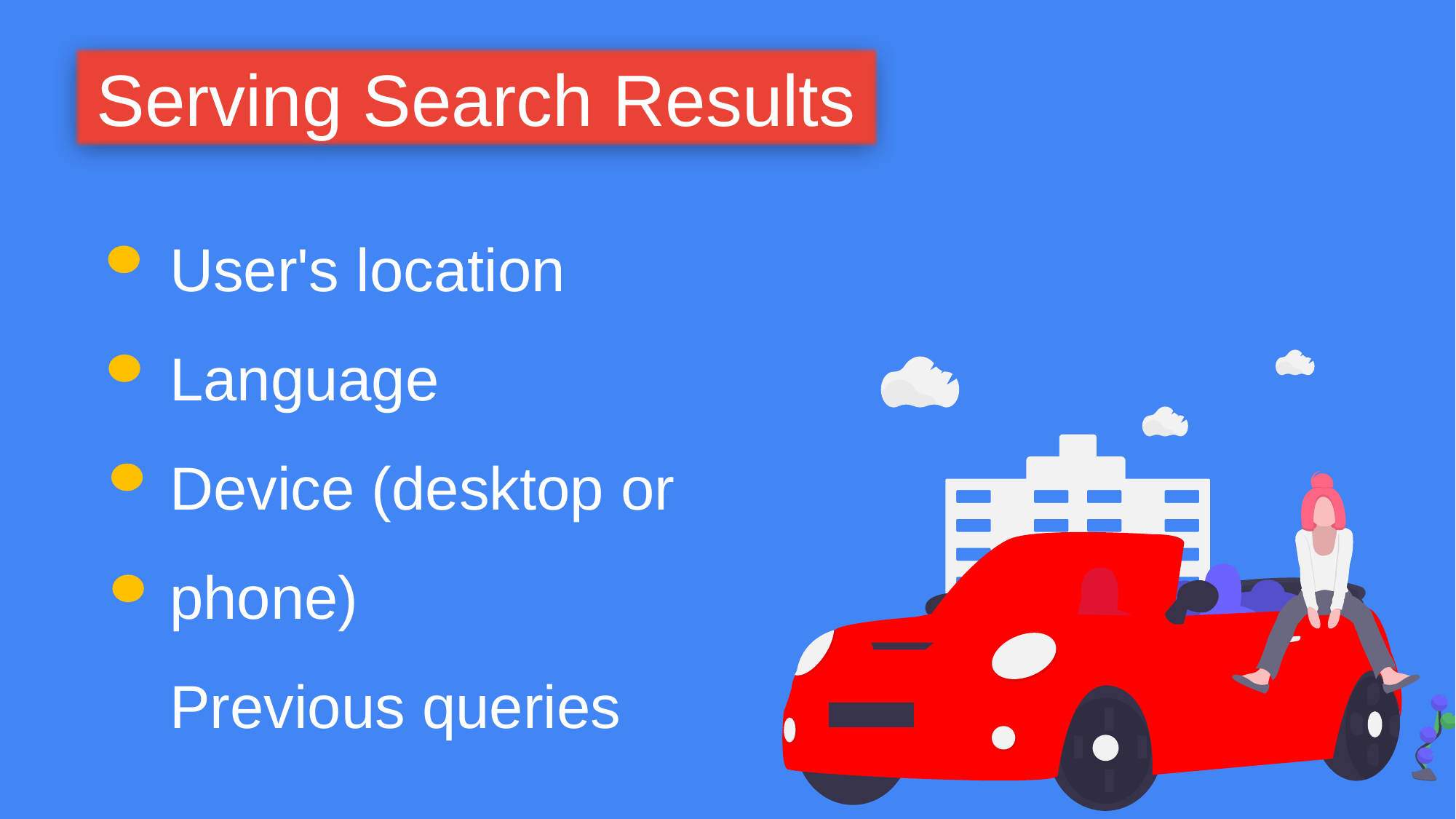

Serving Search Results
User's location
Language
Device (desktop or phone)
Previous queries